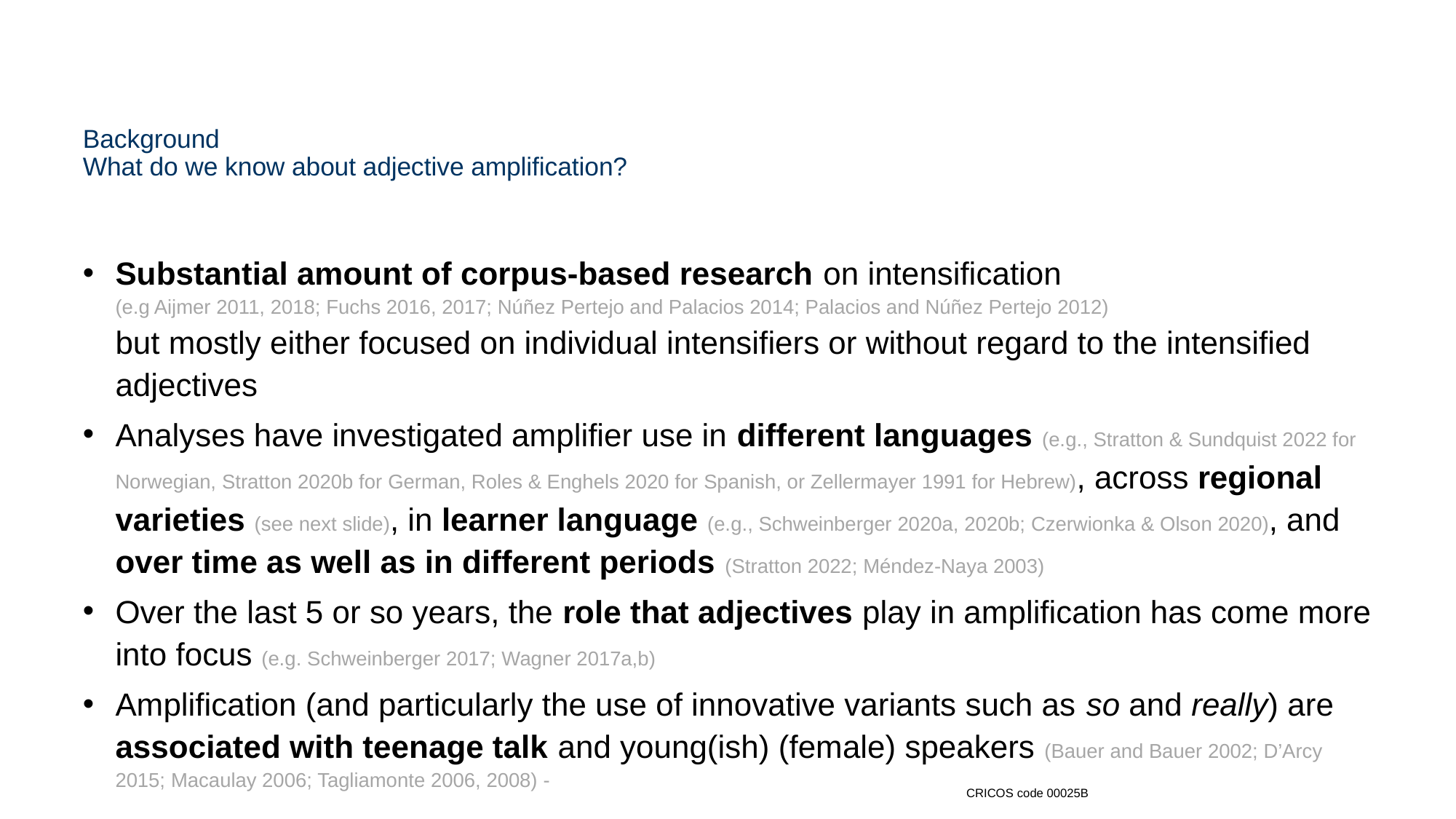

# Background What do we know about adjective amplification?

Substantial amount of corpus-based research on intensification
(e.g Aijmer 2011, 2018; Fuchs 2016, 2017; Núñez Pertejo and Palacios 2014; Palacios and Núñez Pertejo 2012)
but mostly either focused on individual intensifiers or without regard to the intensified adjectives
Analyses have investigated amplifier use in different languages (e.g., Stratton & Sundquist 2022 for Norwegian, Stratton 2020b for German, Roles & Enghels 2020 for Spanish, or Zellermayer 1991 for Hebrew), across regional varieties (see next slide), in learner language (e.g., Schweinberger 2020a, 2020b; Czerwionka & Olson 2020), and over time as well as in different periods (Stratton 2022; Méndez-Naya 2003)
Over the last 5 or so years, the role that adjectives play in amplification has come more into focus (e.g. Schweinberger 2017; Wagner 2017a,b)
Amplification (and particularly the use of innovative variants such as so and really) are associated with teenage talk and young(ish) (female) speakers (Bauer and Bauer 2002; D’Arcy 2015; Macaulay 2006; Tagliamonte 2006, 2008) -